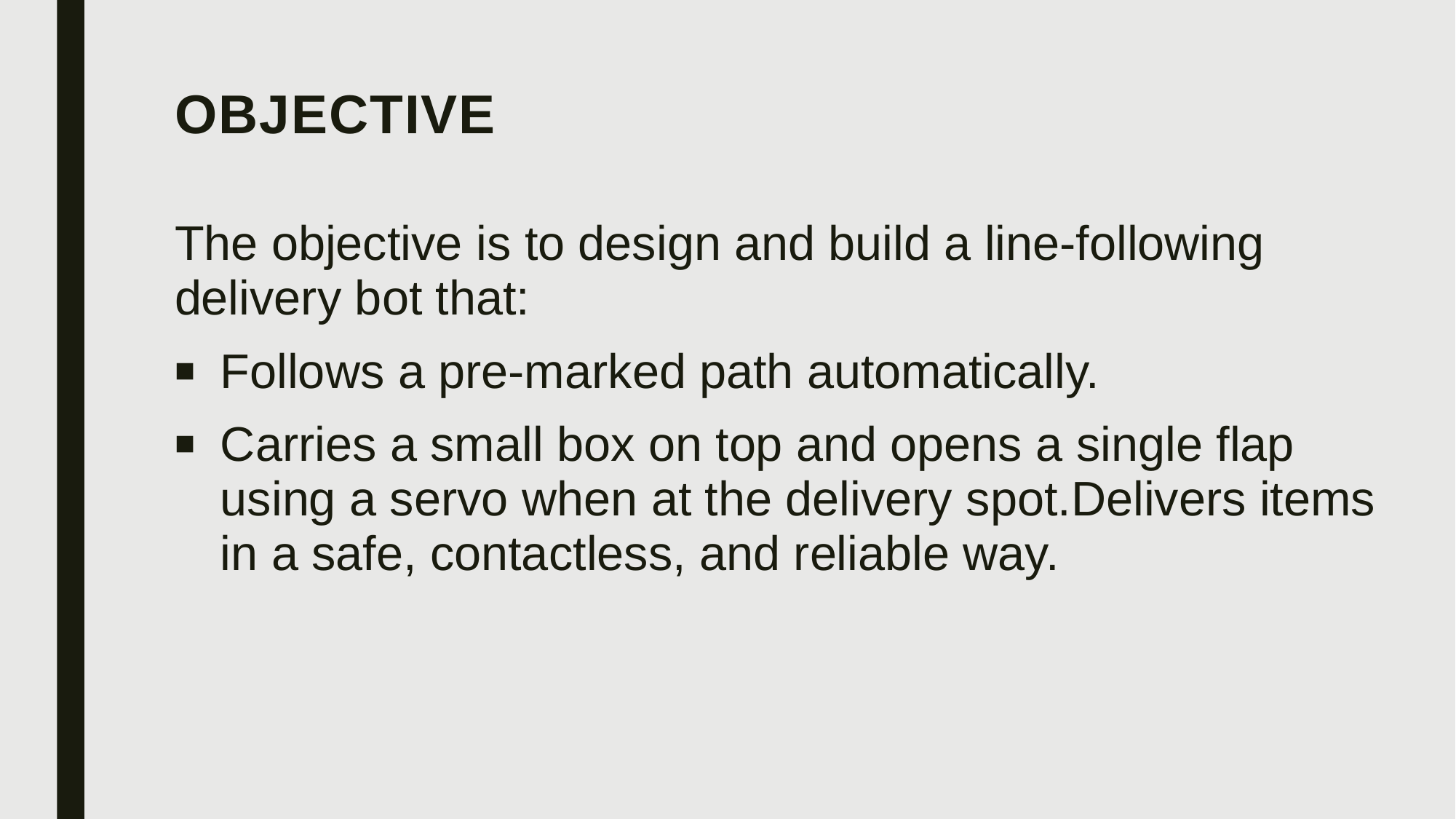

# OBJECTIVE
The objective is to design and build a line-following delivery bot that:
Follows a pre-marked path automatically.
Carries a small box on top and opens a single flap using a servo when at the delivery spot.Delivers items in a safe, contactless, and reliable way.